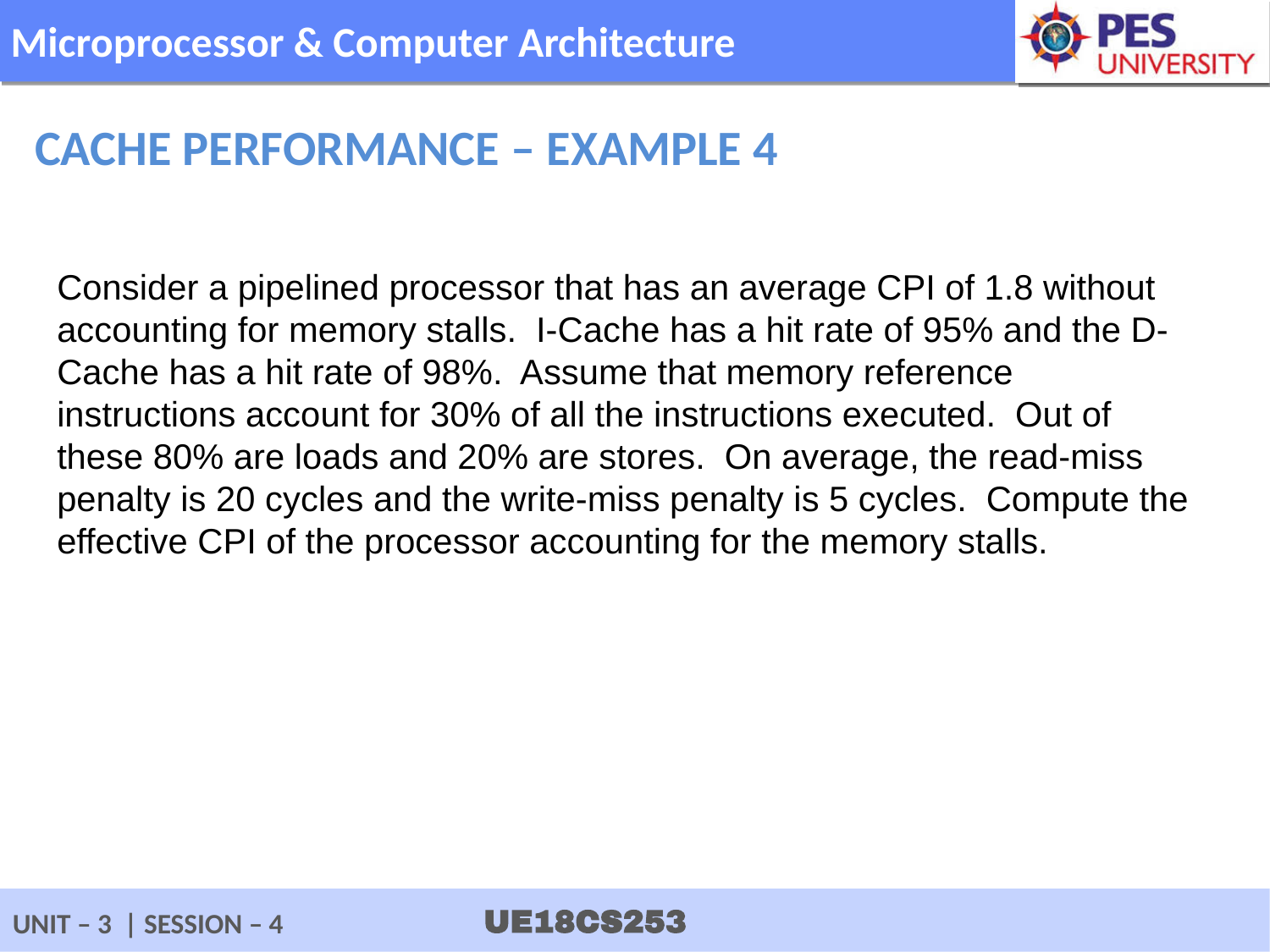

Cache performance – example 4

Consider a pipelined processor that has an average CPI of 1.8 without accounting for memory stalls.  I-Cache has a hit rate of 95% and the D-Cache has a hit rate of 98%.  Assume that memory reference instructions account for 30% of all the instructions executed.  Out of these 80% are loads and 20% are stores.  On average, the read-miss penalty is 20 cycles and the write-miss penalty is 5 cycles.  Compute the effective CPI of the processor accounting for the memory stalls.